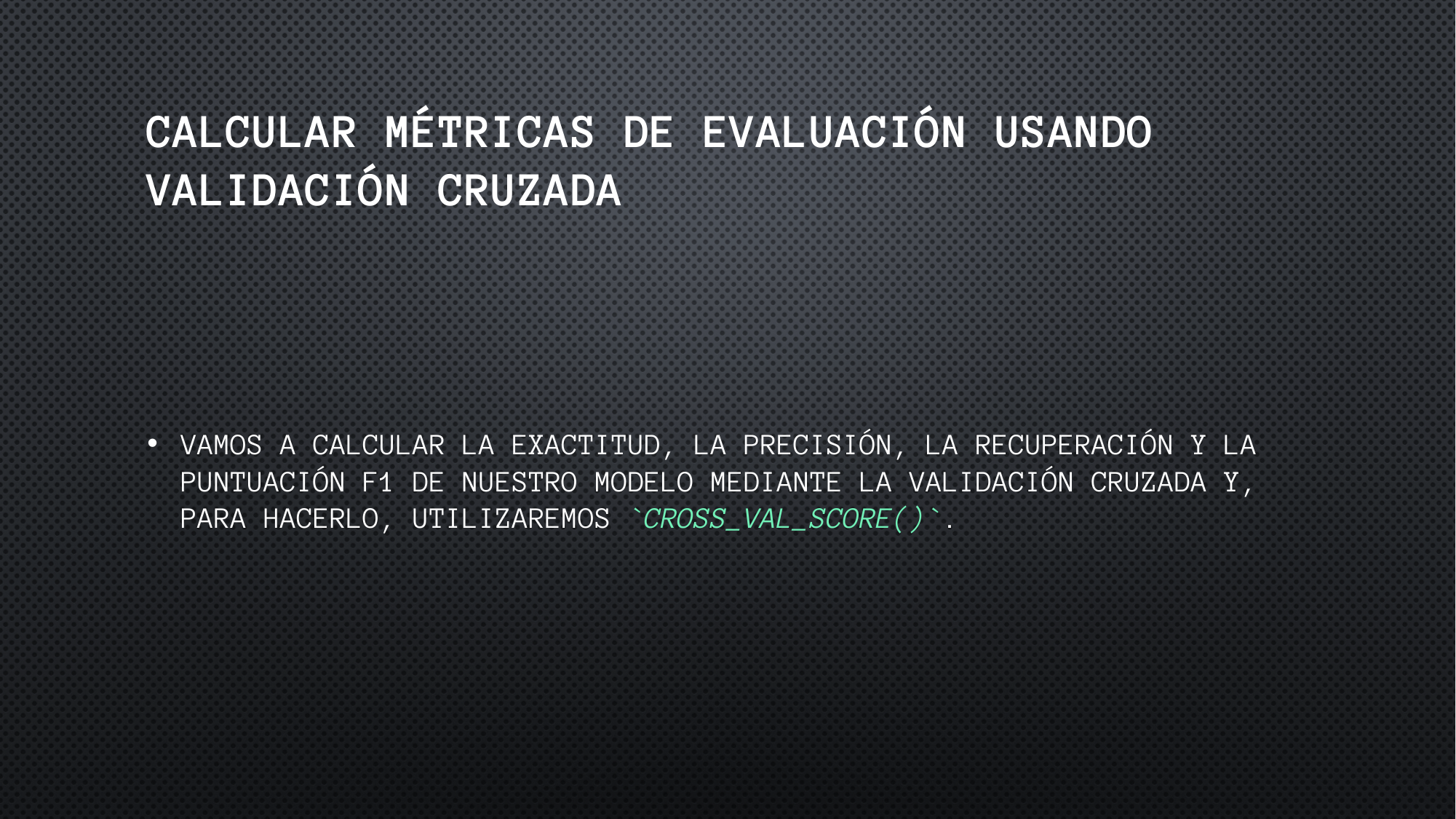

# Calcular métricas de evaluación usando validación cruzada
Vamos a calcular la exactitud, la precisión, la recuperación y la puntuación f1 de nuestro modelo mediante la validación cruzada y, para hacerlo, utilizaremos `cross_val_score()`.